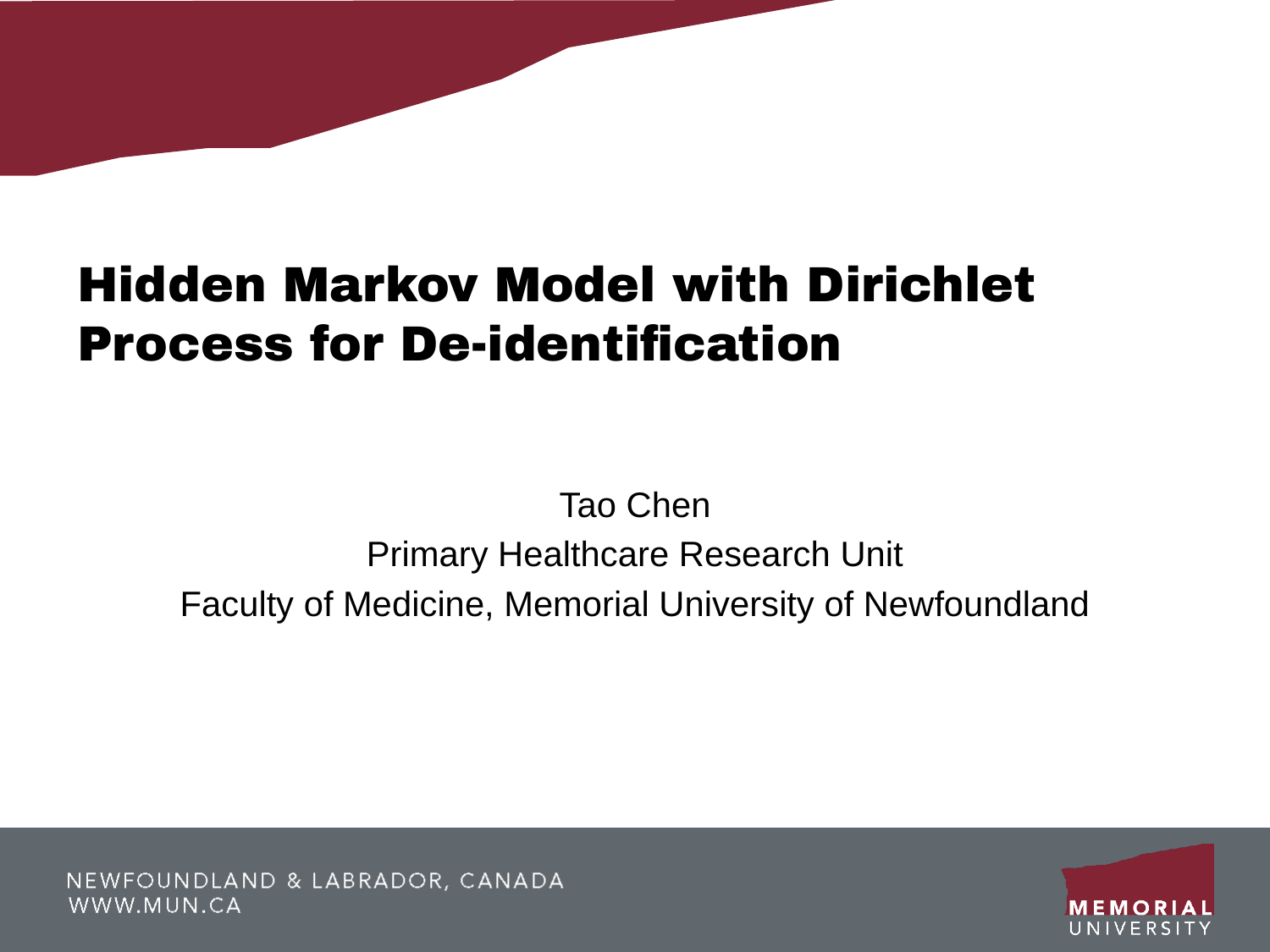

# Hidden Markov Model with Dirichlet Process for De-identification
Tao Chen
Primary Healthcare Research Unit
Faculty of Medicine, Memorial University of Newfoundland